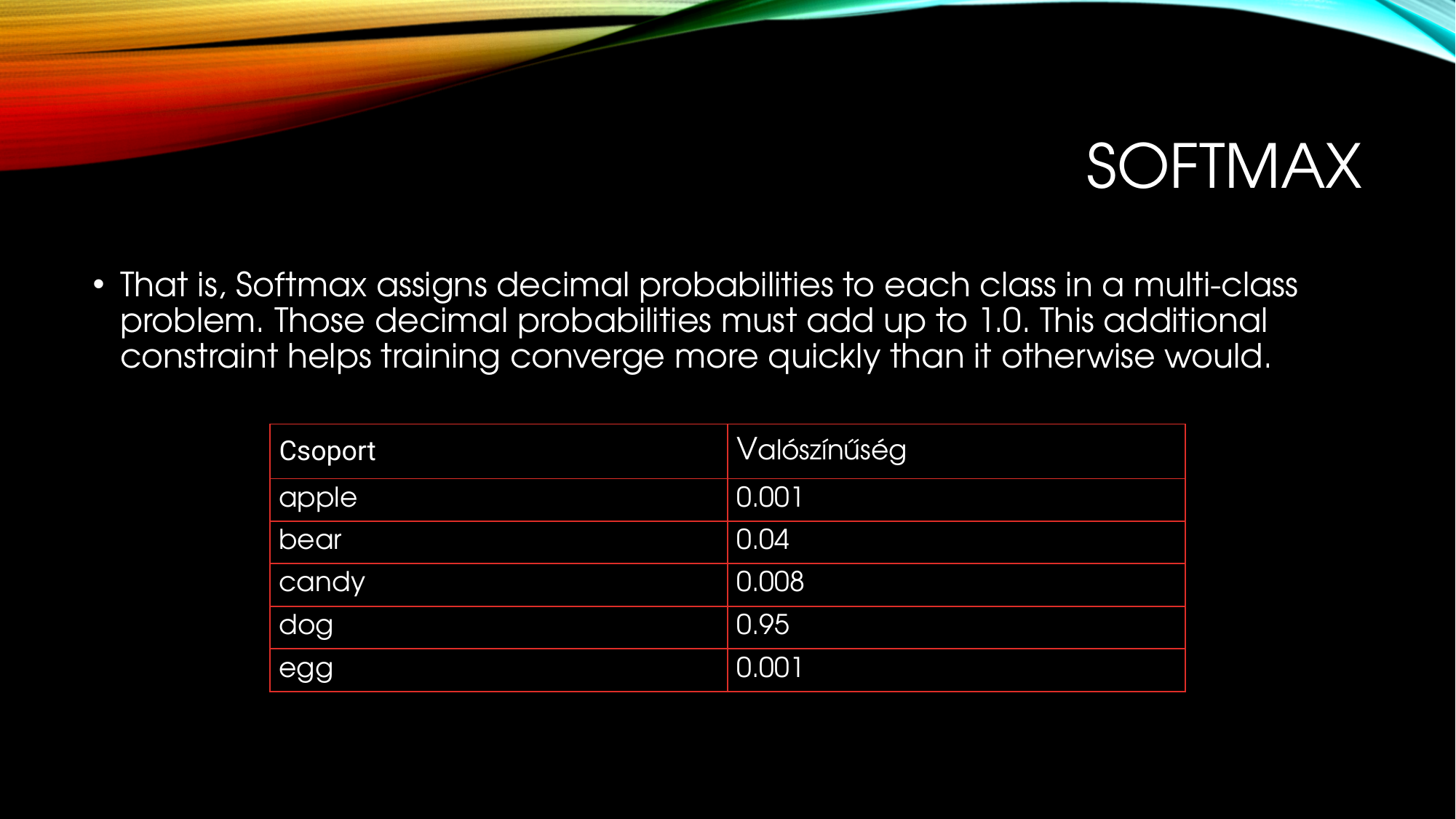

# SOFTMAX
That is, Softmax assigns decimal probabilities to each class in a multi-class problem. Those decimal probabilities must add up to 1.0. This additional constraint helps training converge more quickly than it otherwise would.

| Csoport | Valószínűség |
| --- | --- |
| apple | 0.001 |
| bear | 0.04 |
| candy | 0.008 |
| dog | 0.95 |
| egg | 0.001 |